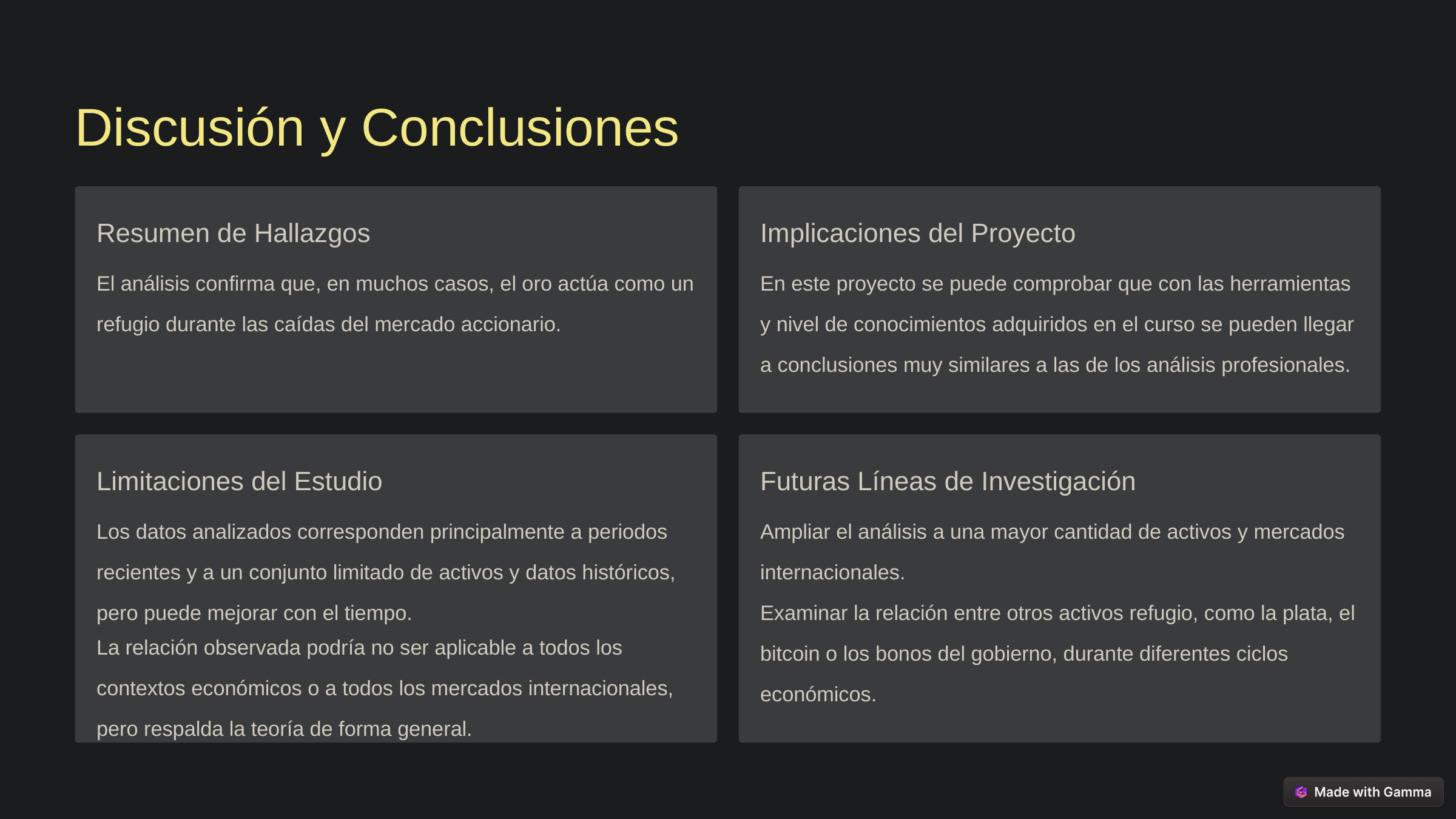

Discusión y Conclusiones

Resumen de Hallazgos
Implicaciones del Proyecto
El análisis confirma que, en muchos casos, el oro actúa como un refugio durante las caídas del mercado accionario.
En este proyecto se puede comprobar que con las herramientas y nivel de conocimientos adquiridos en el curso se pueden llegar a conclusiones muy similares a las de los análisis profesionales.

Limitaciones del Estudio
Futuras Líneas de Investigación
Los datos analizados corresponden principalmente a periodos recientes y a un conjunto limitado de activos y datos históricos, pero puede mejorar con el tiempo.
Ampliar el análisis a una mayor cantidad de activos y mercados internacionales.
Examinar la relación entre otros activos refugio, como la plata, el bitcoin o los bonos del gobierno, durante diferentes ciclos económicos.
La relación observada podría no ser aplicable a todos los contextos económicos o a todos los mercados internacionales, pero respalda la teoría de forma general.